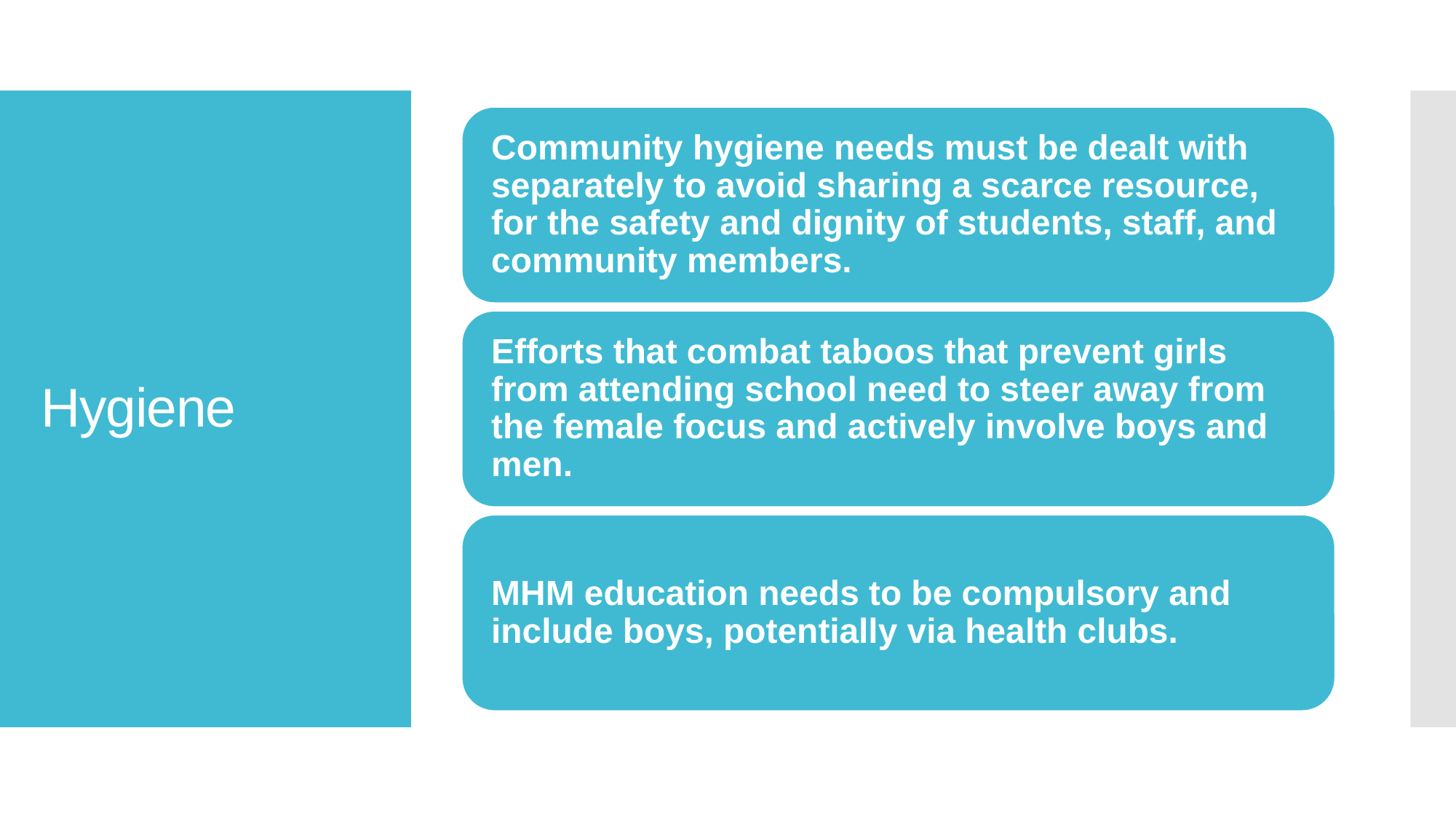

Community hygiene needs must be dealt with separately to avoid sharing a scarce resource, for the safety and dignity of students, staff, and community members.
Efforts that combat taboos that prevent girls from attending school need to steer away from the female focus and actively involve boys and men.
MHM education needs to be compulsory and include boys, potentially via health clubs.
# Hygiene